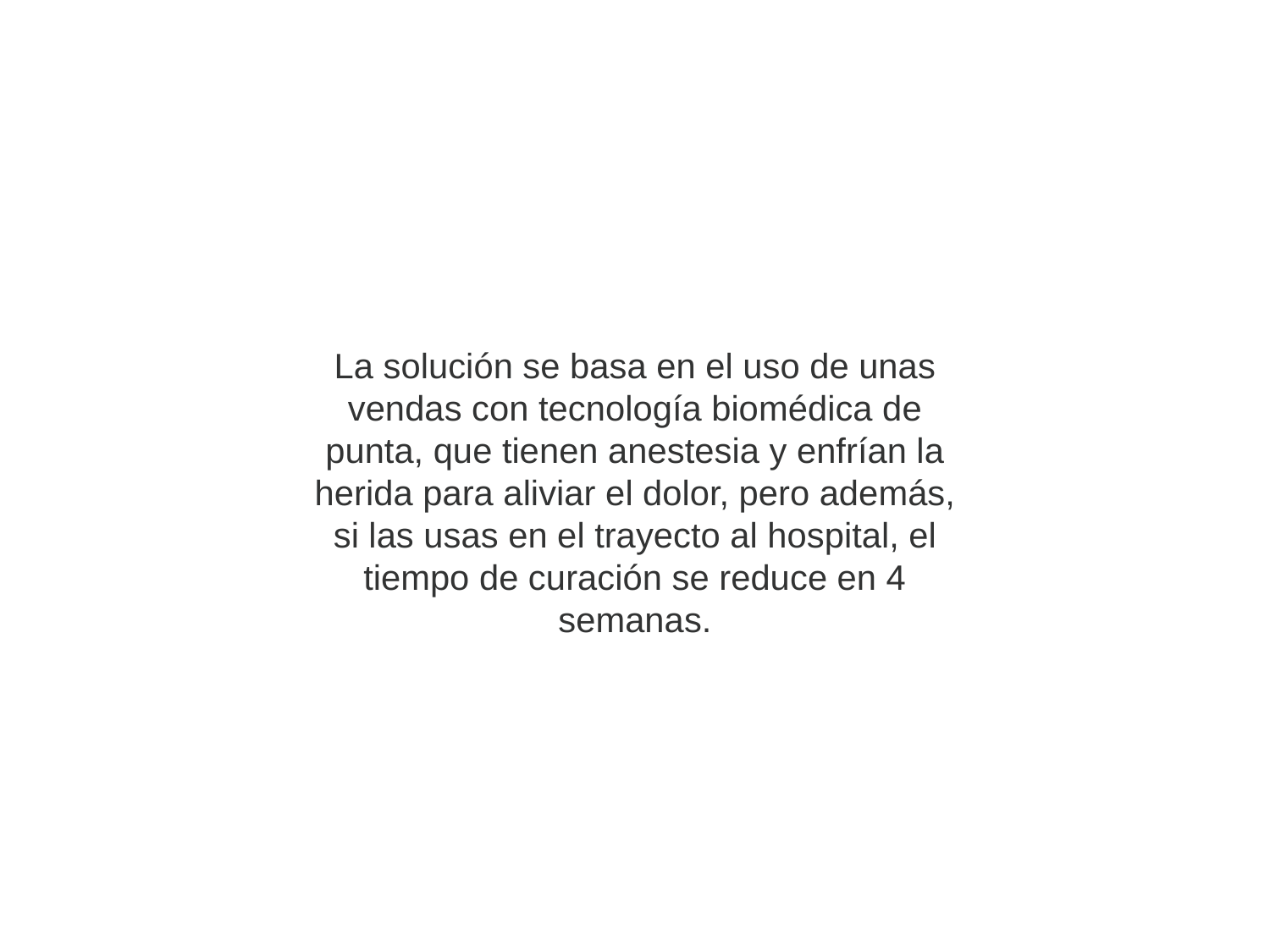

La solución se basa en el uso de unas vendas con tecnología biomédica de punta, que tienen anestesia y enfrían la herida para aliviar el dolor, pero además, si las usas en el trayecto al hospital, el tiempo de curación se reduce en 4 semanas.